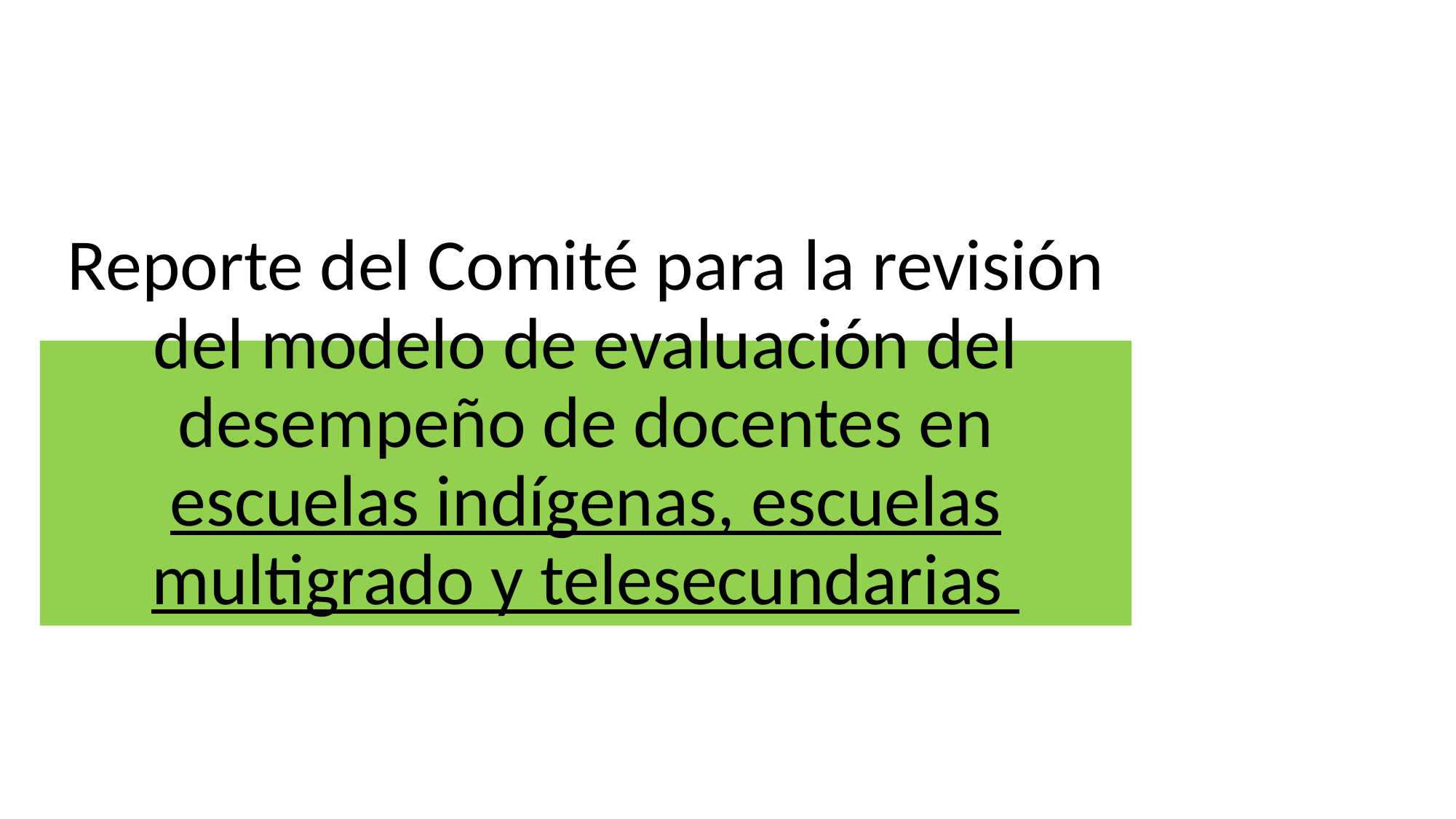

# Reporte del Comité para la revisión del modelo de evaluación del desempeño de docentes en escuelas indígenas, escuelas multigrado y telesecundarias